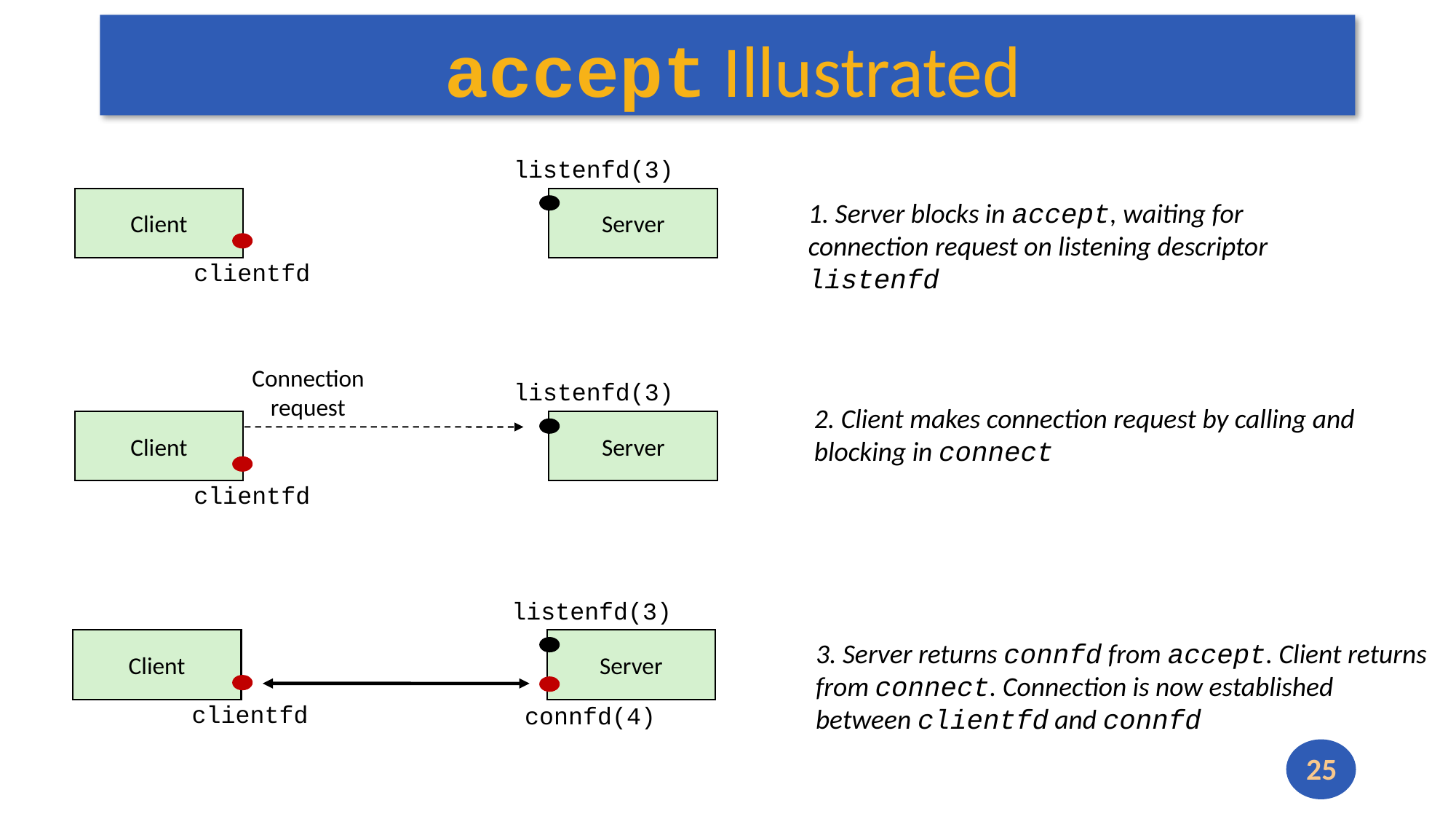

# accept Illustrated
listenfd(3)
Client
Server
1. Server blocks in accept, waiting for connection request on listening descriptor listenfd

clientfd
Connection
request
listenfd(3)
2. Client makes connection request by calling and blocking in connect
Client
Server

clientfd
listenfd(3)
Client
Server
3. Server returns connfd from accept. Client returns from connect. Connection is now established between clientfd and connfd

clientfd
connfd(4)
25